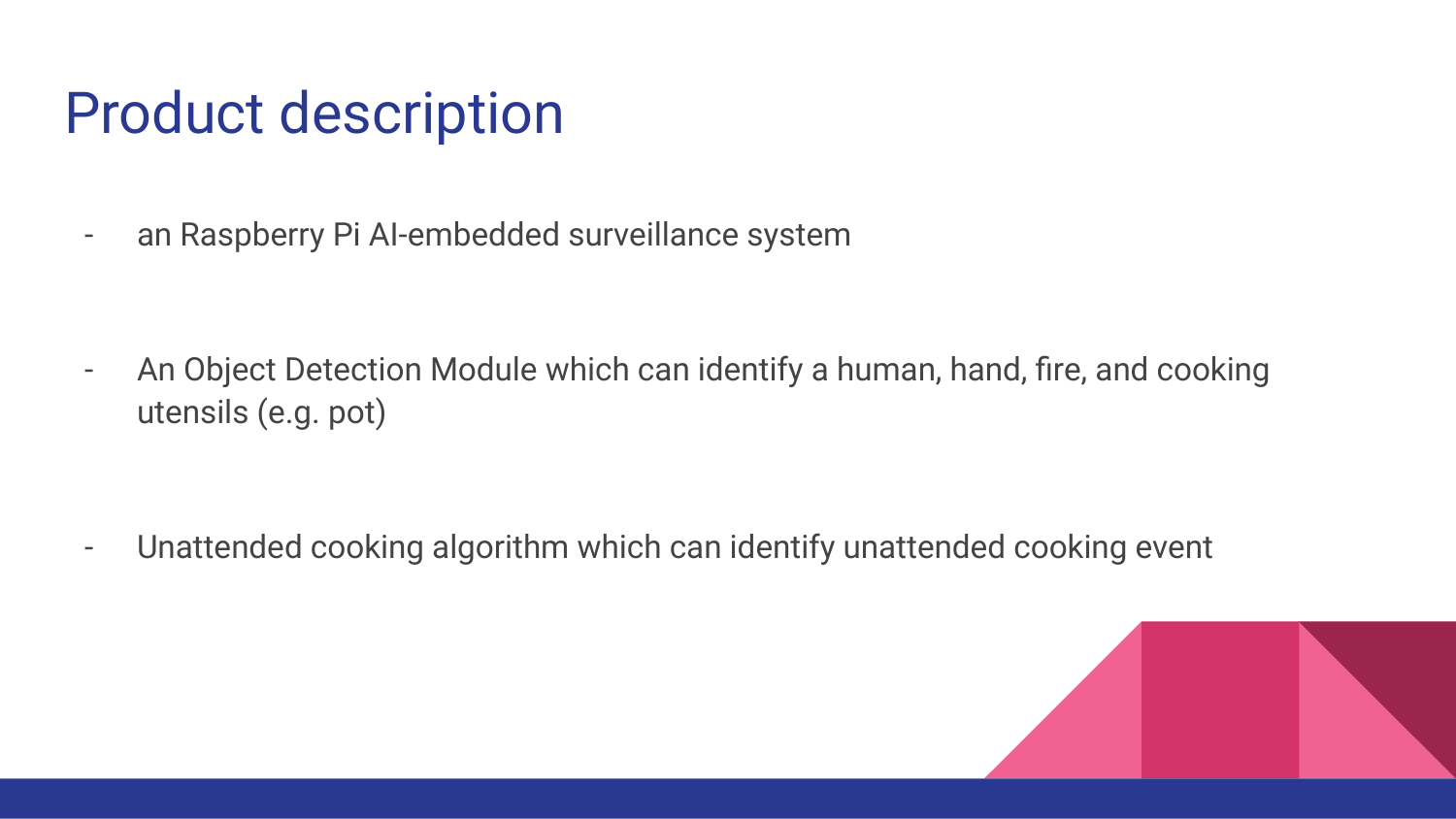

# Product description
an Raspberry Pi AI-embedded surveillance system

An Object Detection Module which can identify a human, hand, fire, and cooking utensils (e.g. pot)

Unattended cooking algorithm which can identify unattended cooking event